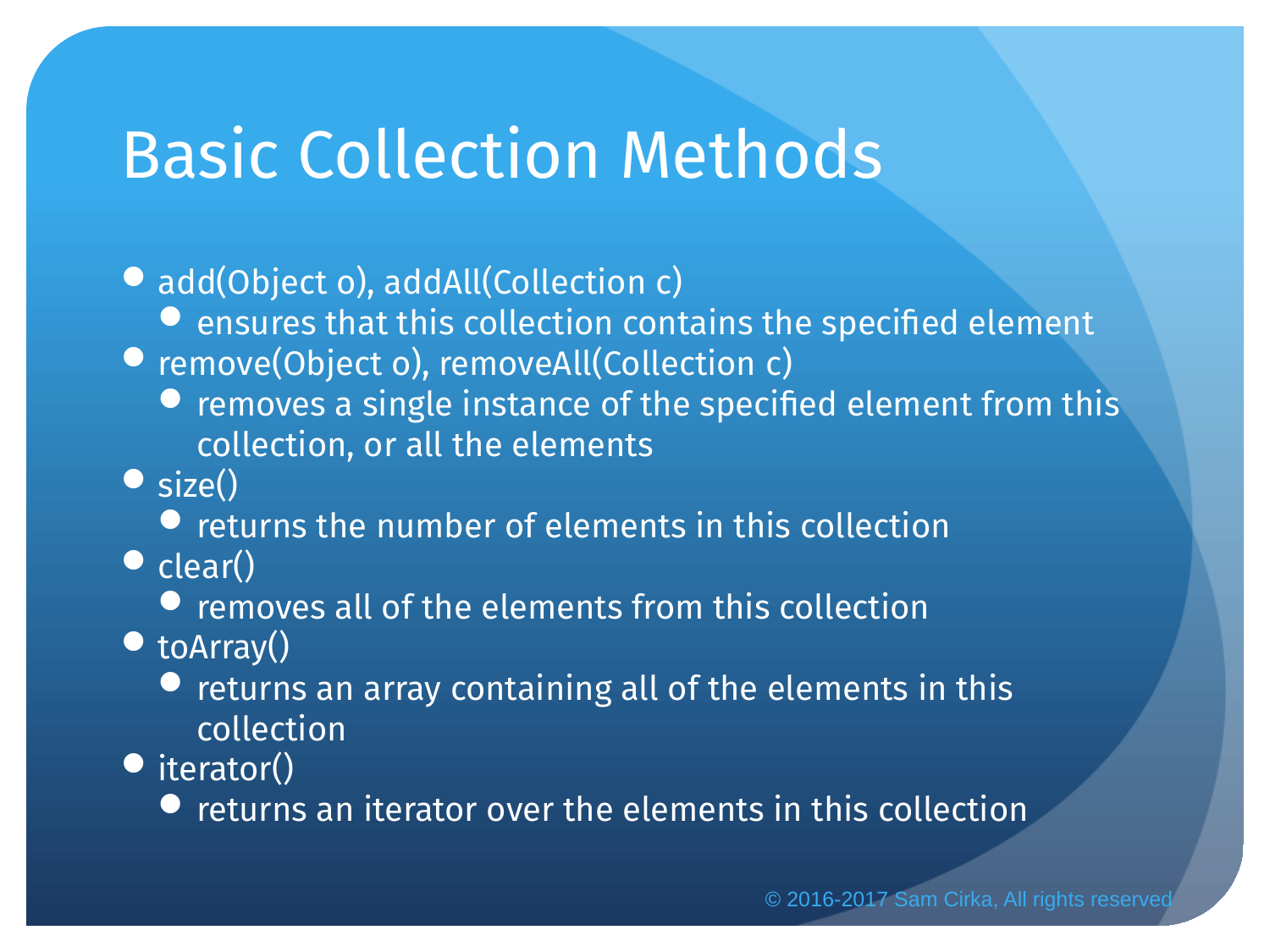

# Basic Collection Methods
add(Object o), addAll(Collection c)
ensures that this collection contains the specified element
remove(Object o), removeAll(Collection c)
removes a single instance of the specified element from this collection, or all the elements
size()
returns the number of elements in this collection
clear()
removes all of the elements from this collection
toArray()
returns an array containing all of the elements in this collection
iterator()
returns an iterator over the elements in this collection
© 2016-2017 Sam Cirka, All rights reserved